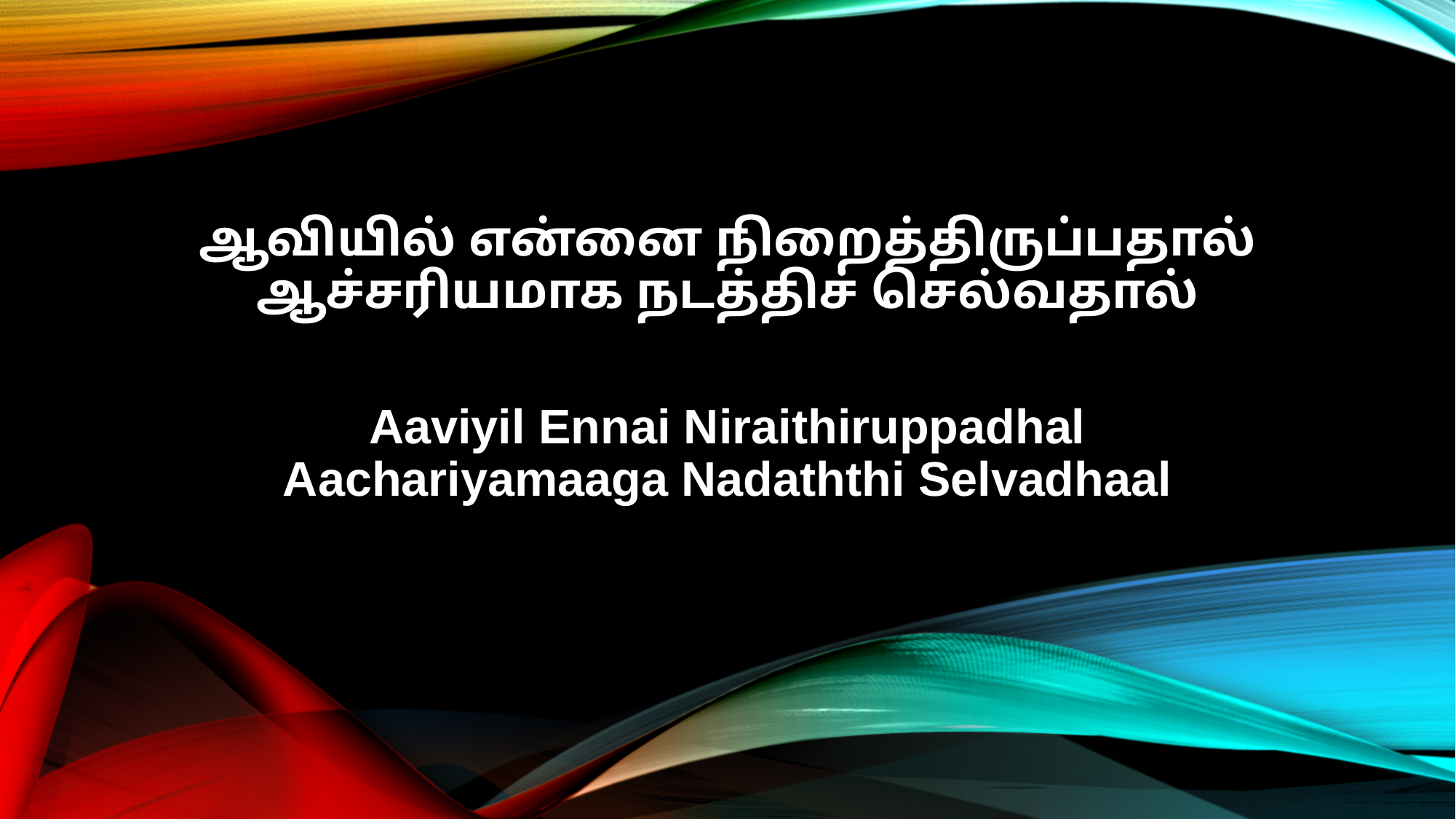

ஆவியில் என்னை நிறைத்திருப்பதால்
ஆச்சரியமாக நடத்திச் செல்வதால்

Aaviyil Ennai Niraithiruppadhal
Aachariyamaaga Nadaththi Selvadhaal